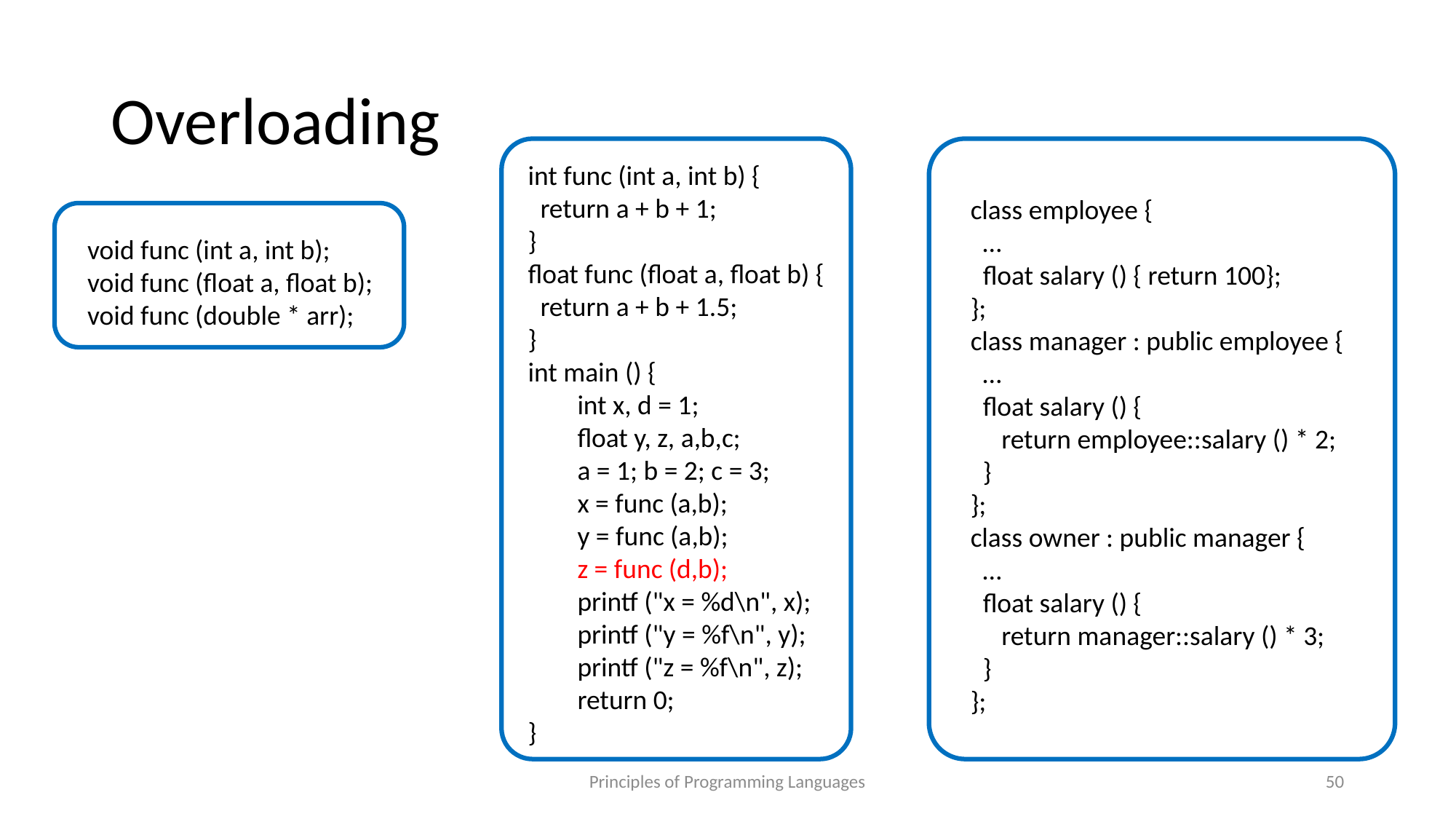

# Overloading

int func (int a, int b) {
  return a + b + 1;
}
float func (float a, float b) {
  return a + b + 1.5;
}
int main () {
        int x, d = 1;
        float y, z, a,b,c;
        a = 1; b = 2; c = 3;
        x = func (a,b);
        y = func (a,b);
        z = func (d,b);
        printf ("x = %d\n", x);
        printf ("y = %f\n", y);
        printf ("z = %f\n", z);
        return 0;
}
class employee {
  …
  float salary () { return 100};
};
class manager : public employee {
  …
  float salary () {
     return employee::salary () * 2;
  }
};
class owner : public manager {
  …
  float salary () {
     return manager::salary () * 3;
  }
};

void func (int a, int b);
void func (float a, float b);
void func (double * arr);
Principles of Programming Languages
50